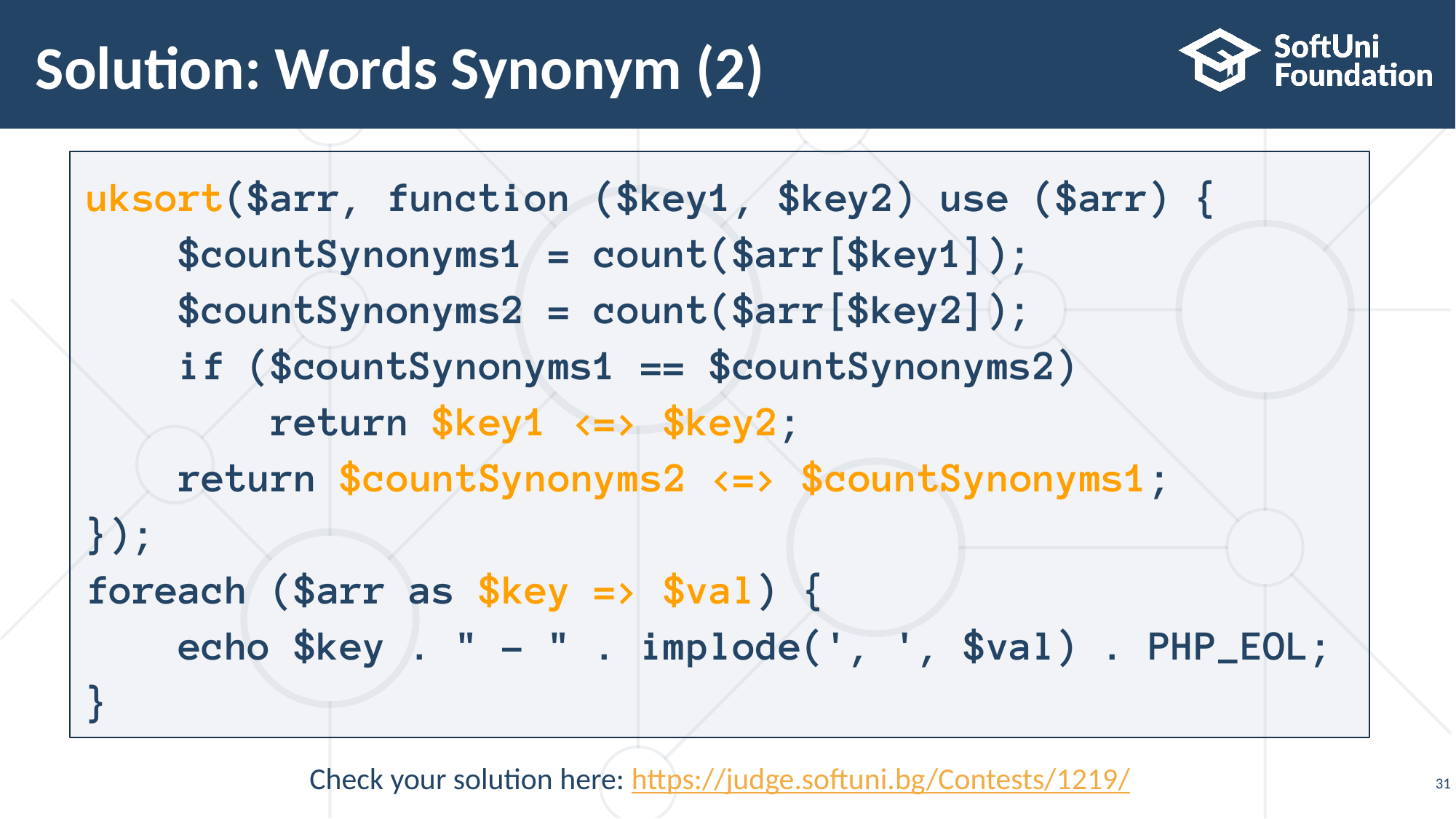

# Solution: Words Synonym (2)
uksort($arr, function ($key1, $key2) use ($arr) {
    $countSynonyms1 = count($arr[$key1]);
    $countSynonyms2 = count($arr[$key2]);
    if ($countSynonyms1 == $countSynonyms2)
        return $key1 <=> $key2;
    return $countSynonyms2 <=> $countSynonyms1;
});
foreach ($arr as $key => $val) {
    echo $key . " - " . implode(', ', $val) . PHP_EOL;
}
Check your solution here: https://judge.softuni.bg/Contests/1219/
31